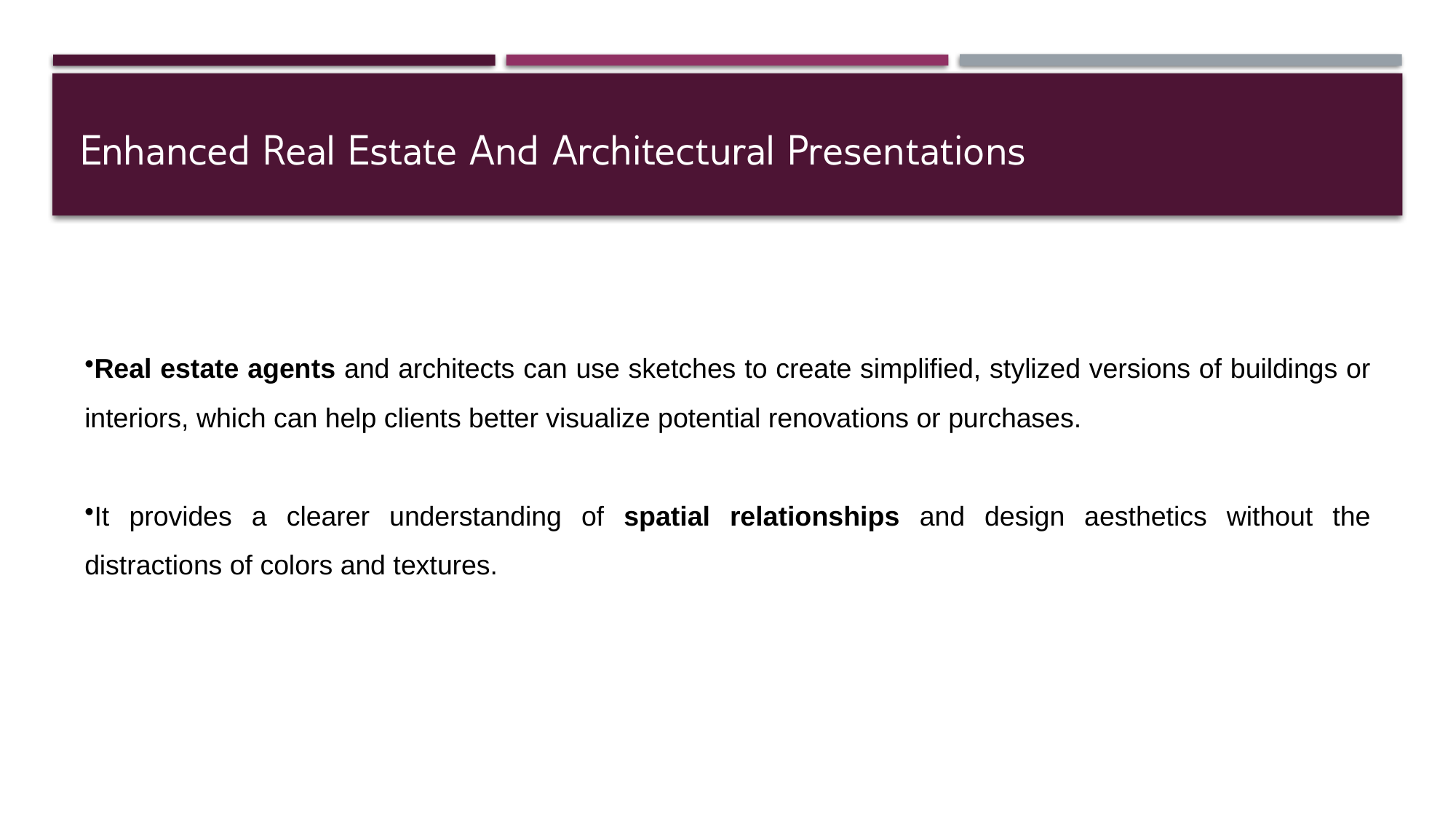

# Enhanced Real Estate And Architectural Presentations

Real estate agents and architects can use sketches to create simplified, stylized versions of buildings or interiors, which can help clients better visualize potential renovations or purchases.

It provides a clearer understanding of spatial relationships and design aesthetics without the distractions of colors and textures.